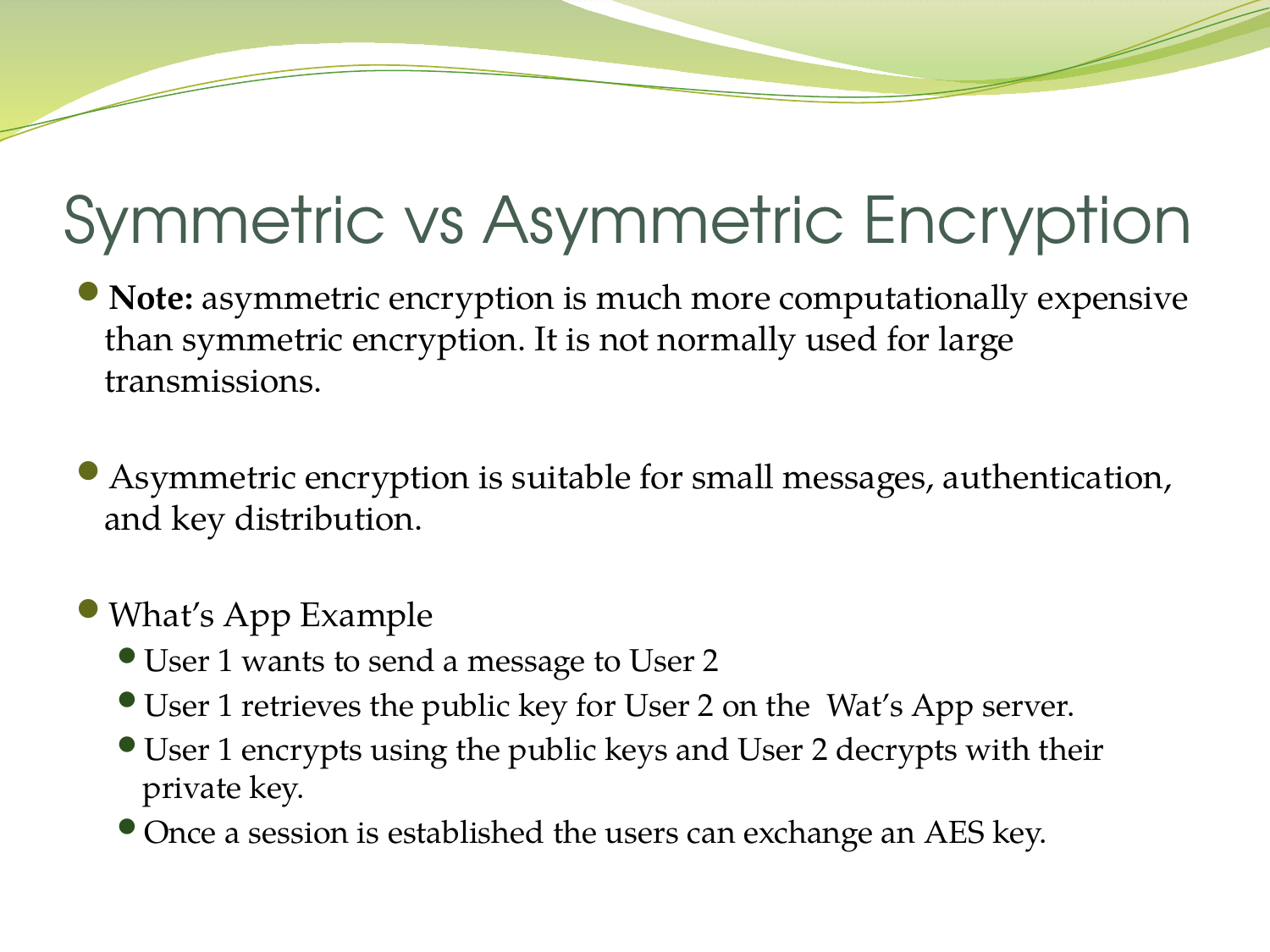

# Symmetric vs Asymmetric Encryption
Note: asymmetric encryption is much more computationally expensive than symmetric encryption. It is not normally used for large transmissions.

Asymmetric encryption is suitable for small messages, authentication, and key distribution.

What’s App Example
User 1 wants to send a message to User 2
User 1 retrieves the public key for User 2 on the  Wat’s App server.
User 1 encrypts using the public keys and User 2 decrypts with their private key.
Once a session is established the users can exchange an AES key.